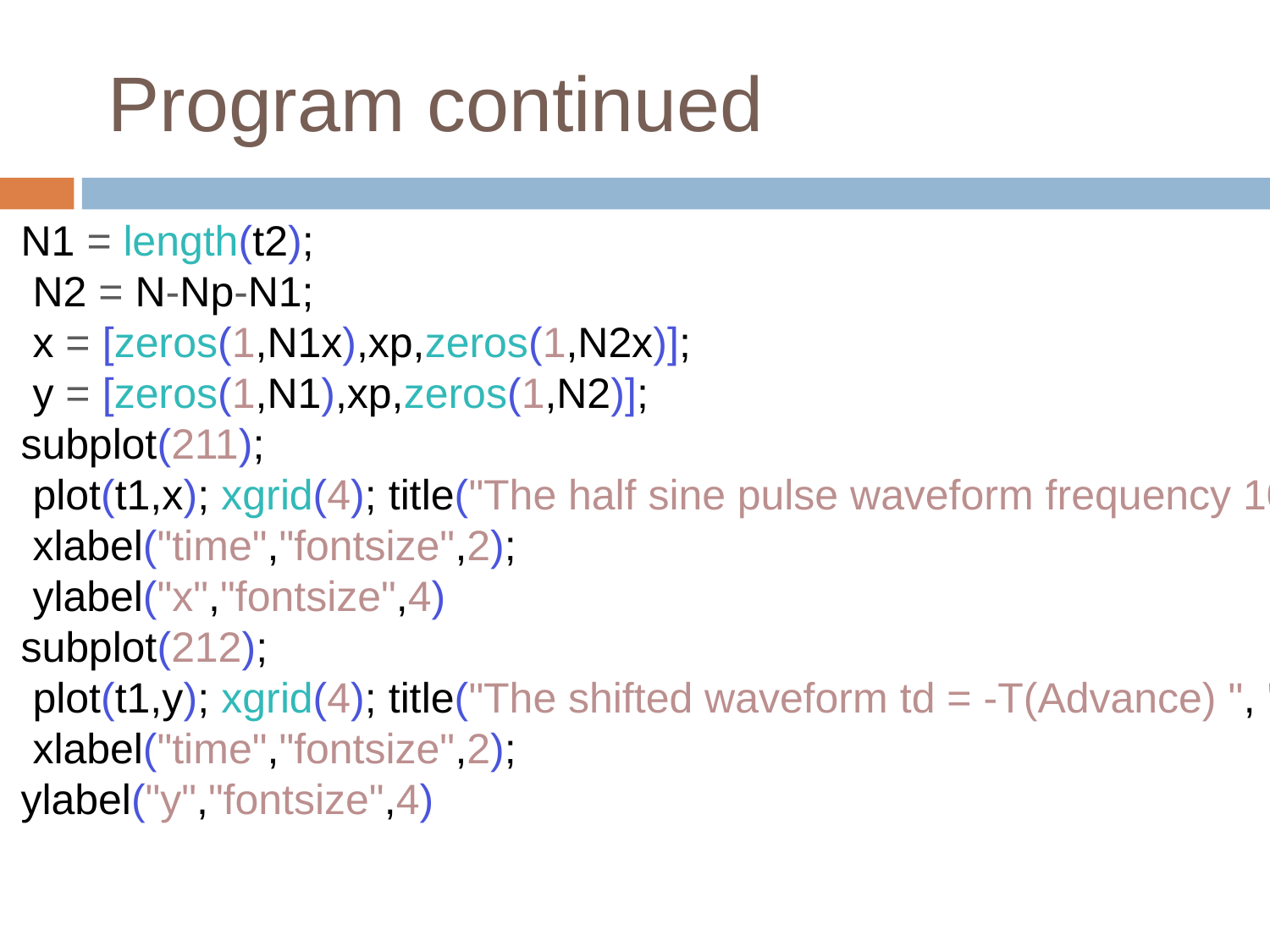

# Program continued
N1 = length(t2);
 N2 = N-Np-N1;
 x = [zeros(1,N1x),xp,zeros(1,N2x)];
 y = [zeros(1,N1),xp,zeros(1,N2)];
subplot(211);
 plot(t1,x); xgrid(4); title("The half sine pulse waveform frequency 100 Hz ", "fontsize",4);
 xlabel("time","fontsize",2);
 ylabel("x","fontsize",4)
subplot(212);
 plot(t1,y); xgrid(4); title("The shifted waveform td = -T(Advance) ", "fontsize",4);
 xlabel("time","fontsize",2);
ylabel("y","fontsize",4)